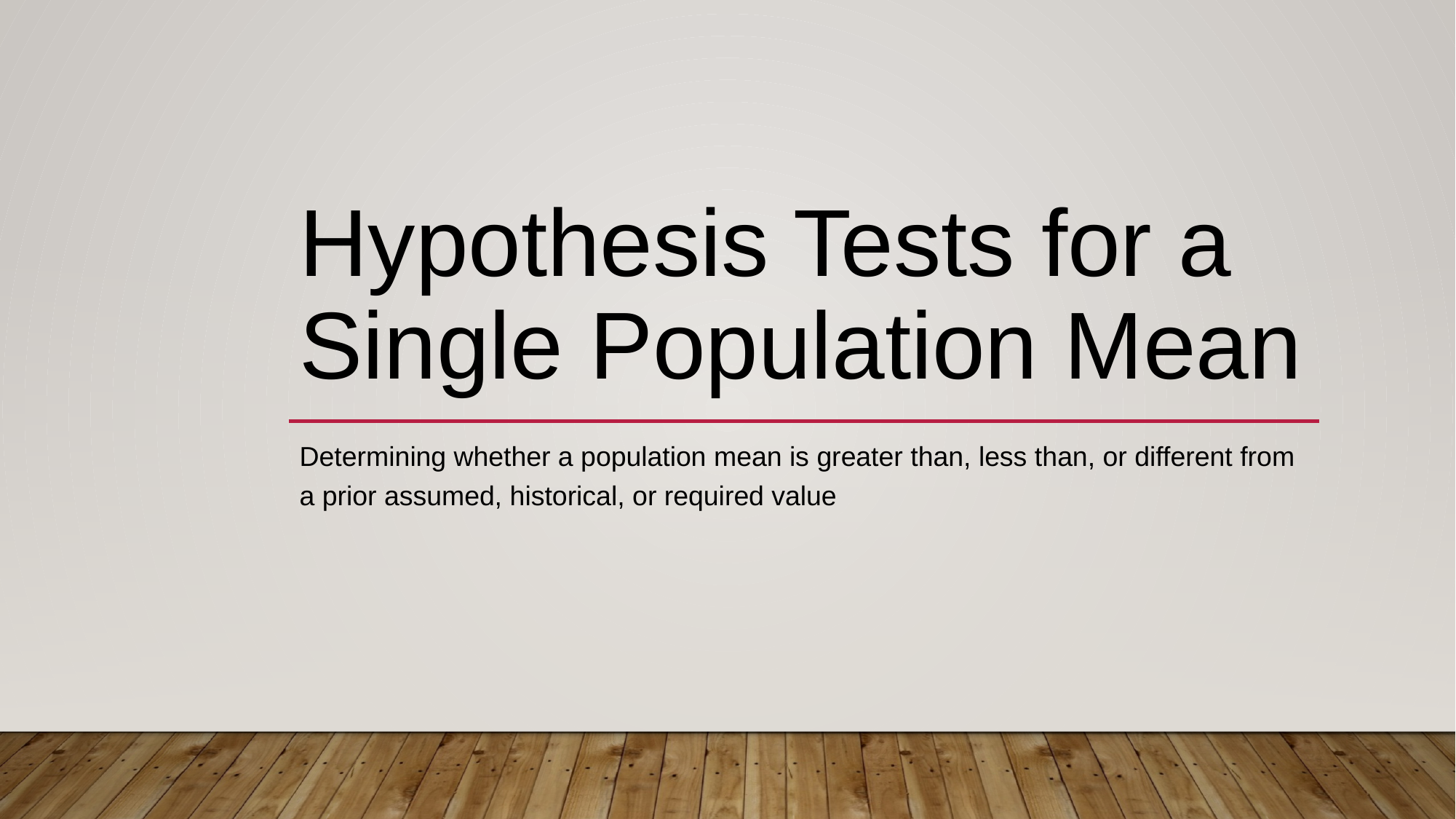

# Hypothesis Tests for a Single Population Mean
Determining whether a population mean is greater than, less than, or different from a prior assumed, historical, or required value